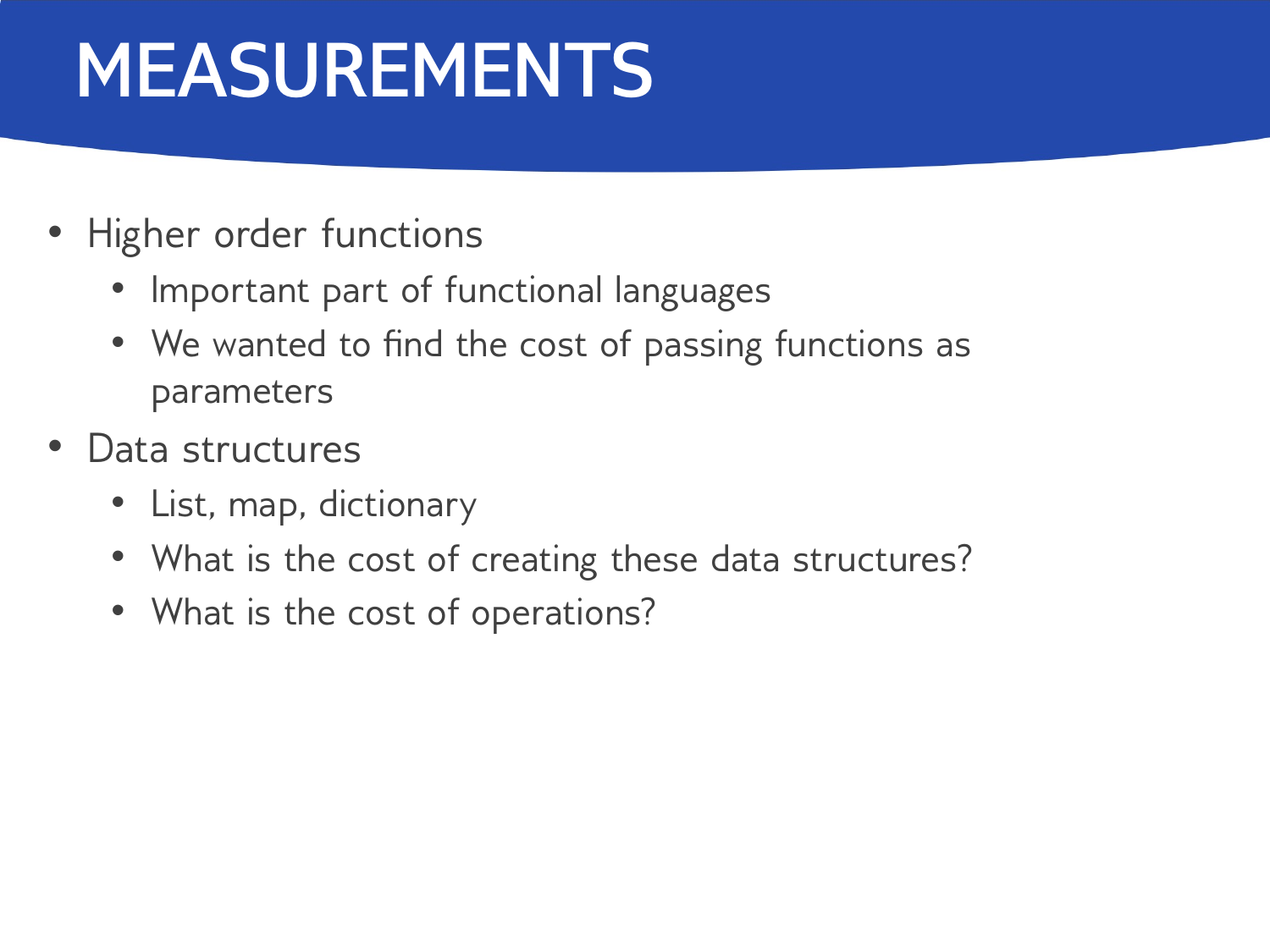

# Measurements
Higher order functions
Important part of functional languages
We wanted to find the cost of passing functions as parameters
Data structures
List, map, dictionary
What is the cost of creating these data structures?
What is the cost of operations?